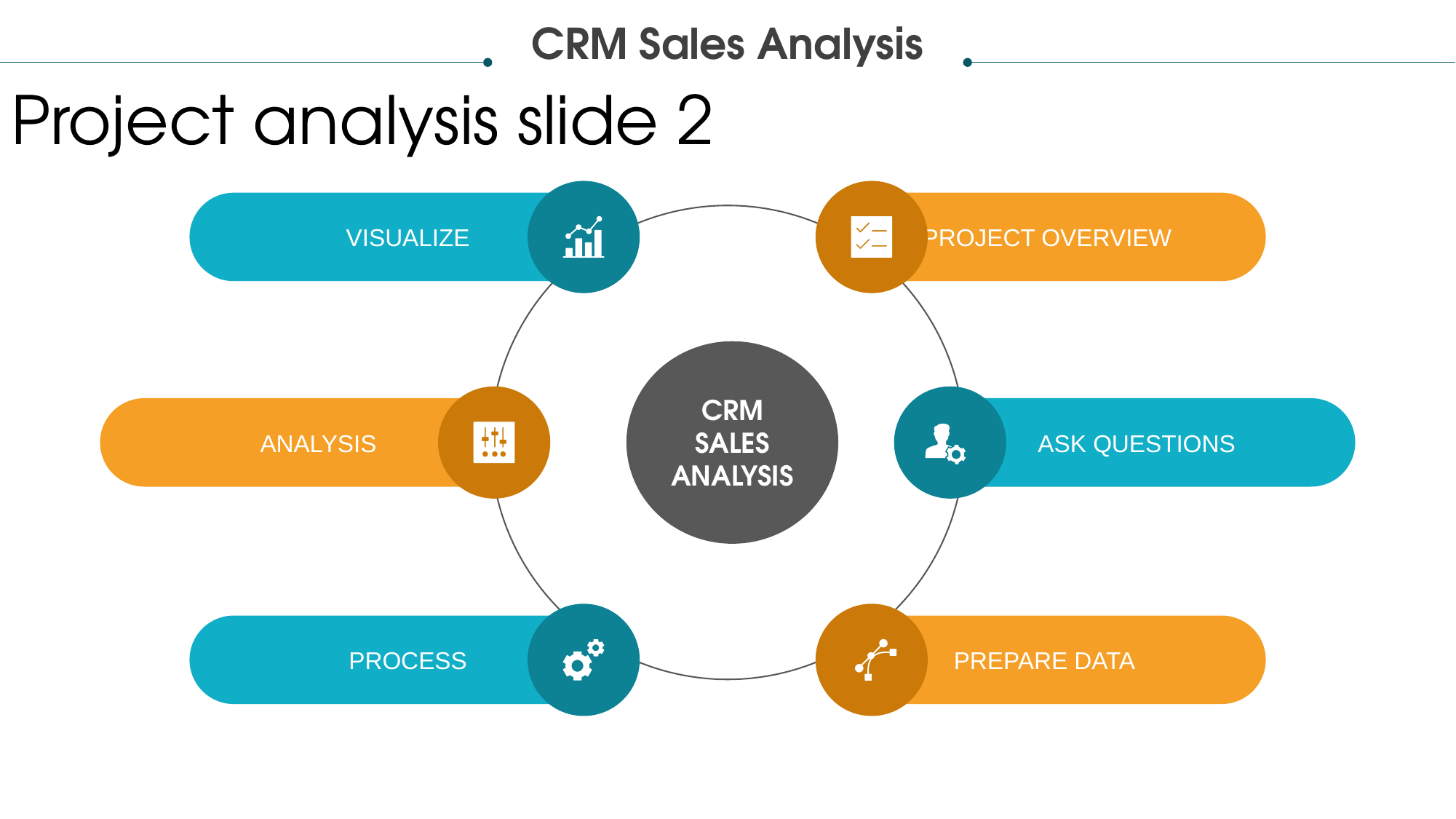

CRM Sales Analysis
Project analysis slide 2

VISUALIZE
PROJECT OVERVIEW

CRM SALES ANALYSIS

ANALYSIS
ASK QUESTIONS

PROCESS
PREPARE DATA